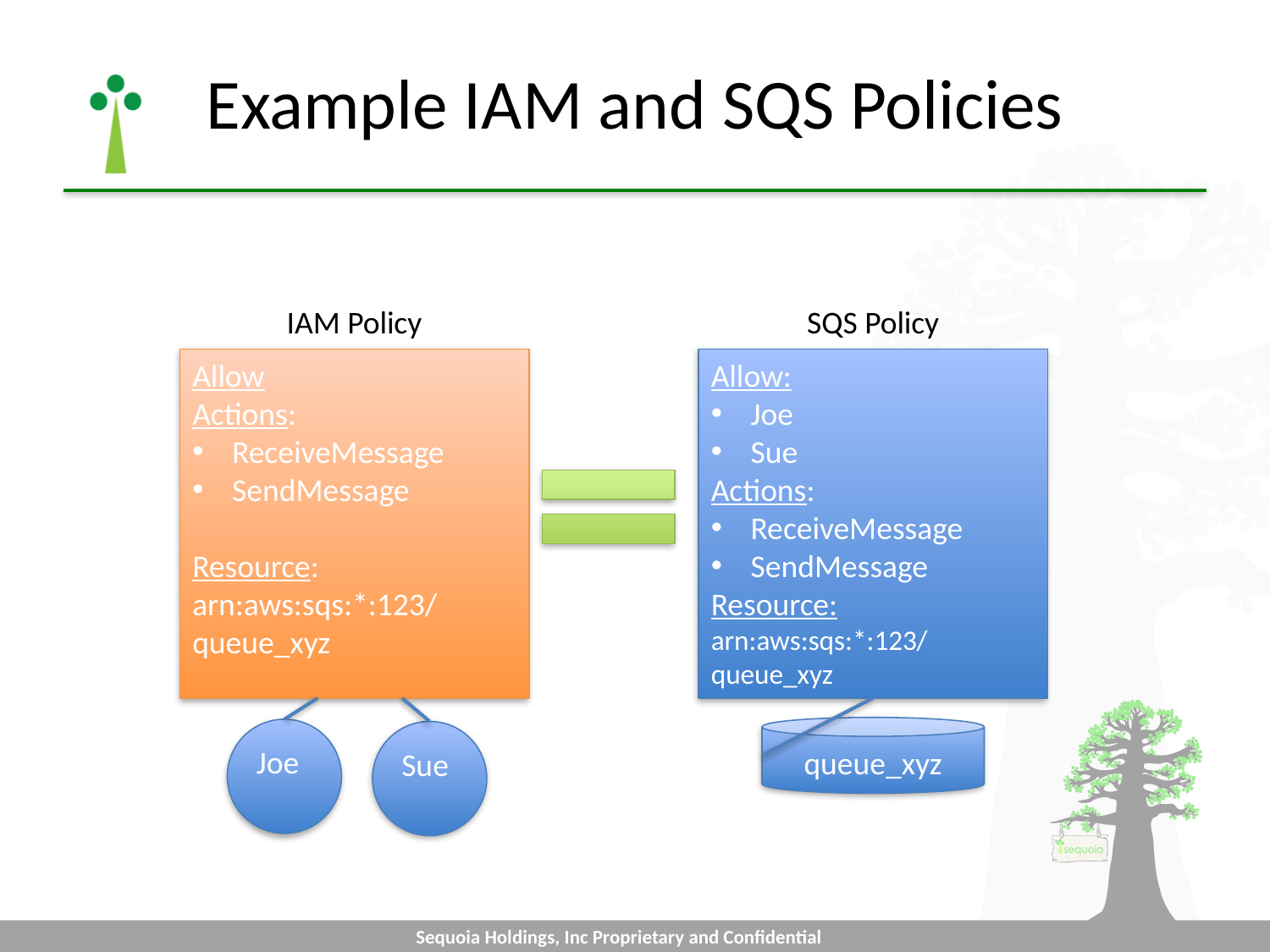

# Example IAM and SQS Policies
IAM Policy
SQS Policy
Allow
Actions:
ReceiveMessage
SendMessage

Resource:
arn:aws:sqs:*:123/queue_xyz
Allow:
Joe
Sue
Actions:
ReceiveMessage
SendMessage
Resource:
arn:aws:sqs:*:123/queue_xyz

queue_xyz
Joe
Sue
Sequoia Holdings, Inc Proprietary and Confidential